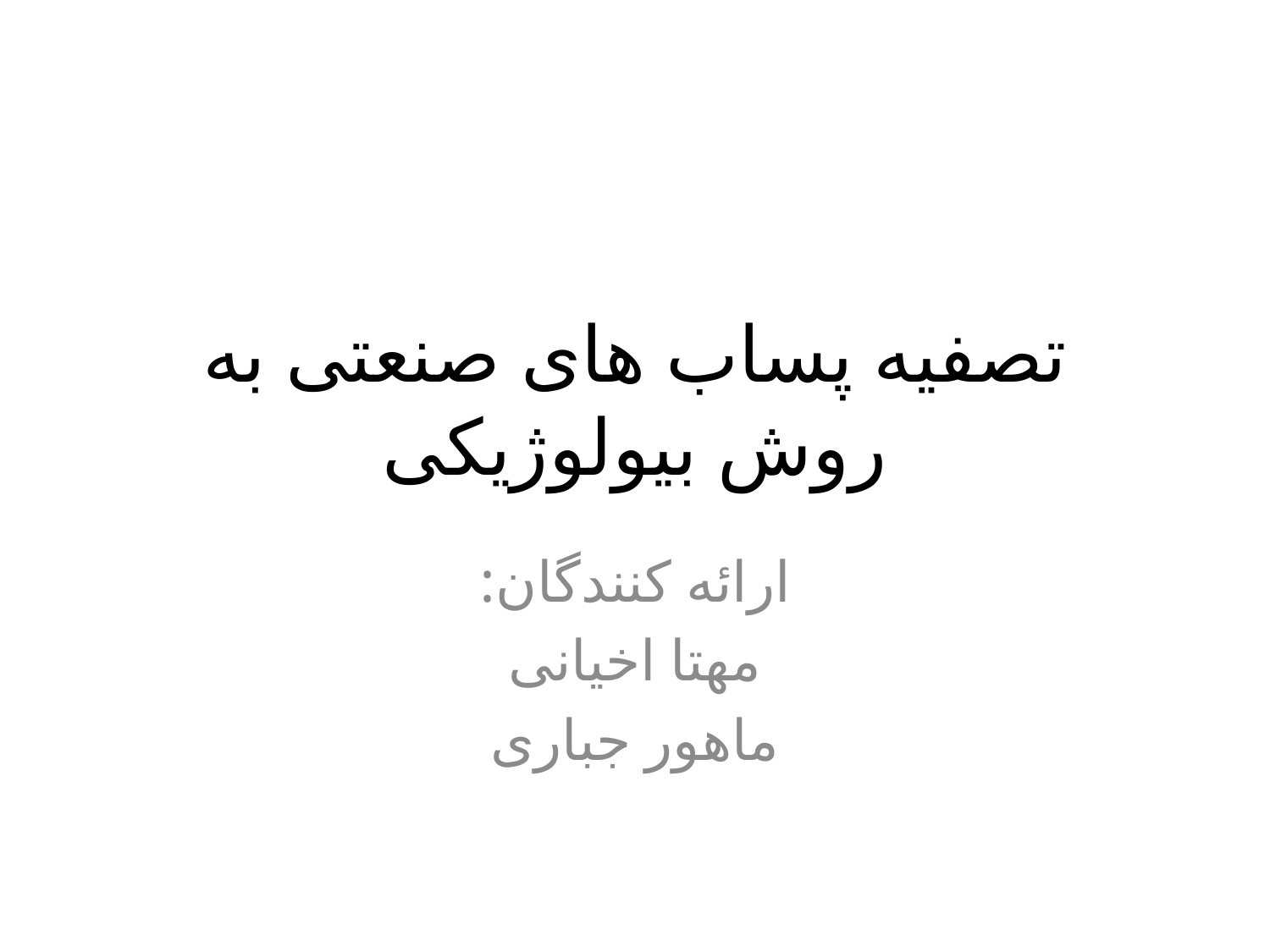

# تصفیه پساب های صنعتی به روش بیولوژیکی
ارائه کنندگان:
مهتا اخیانی
ماهور جباری